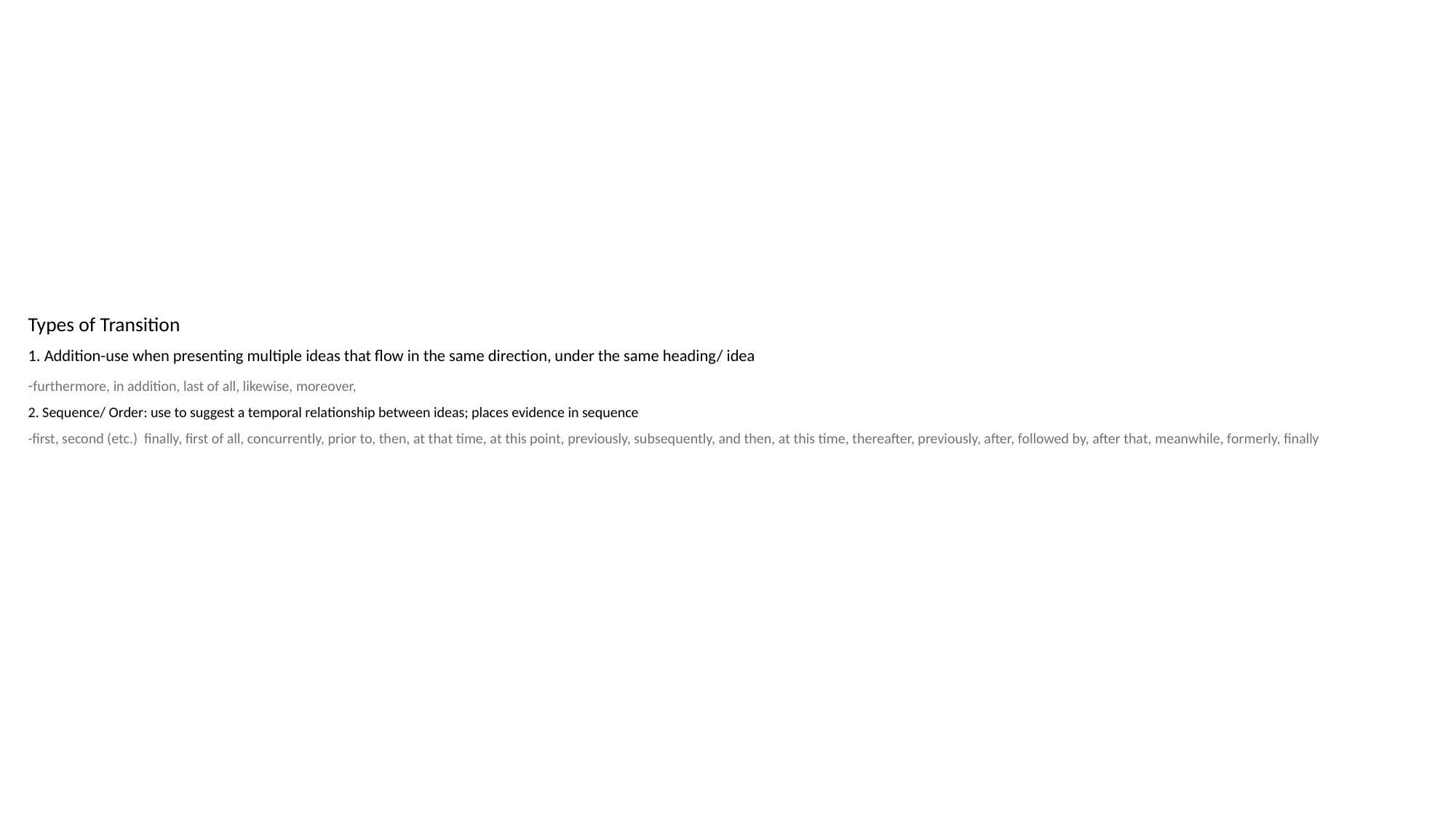

# Types of Transition 1. Addition-use when presenting multiple ideas that flow in the same direction, under the same heading/ idea  -furthermore, in addition, last of all, likewise, moreover, 2. Sequence/ Order: use to suggest a temporal relationship between ideas; places evidence in sequence -first, second (etc.)  finally, first of all, concurrently, prior to, then, at that time, at this point, previously, subsequently, and then, at this time, thereafter, previously, after, followed by, after that, meanwhile, formerly, finally